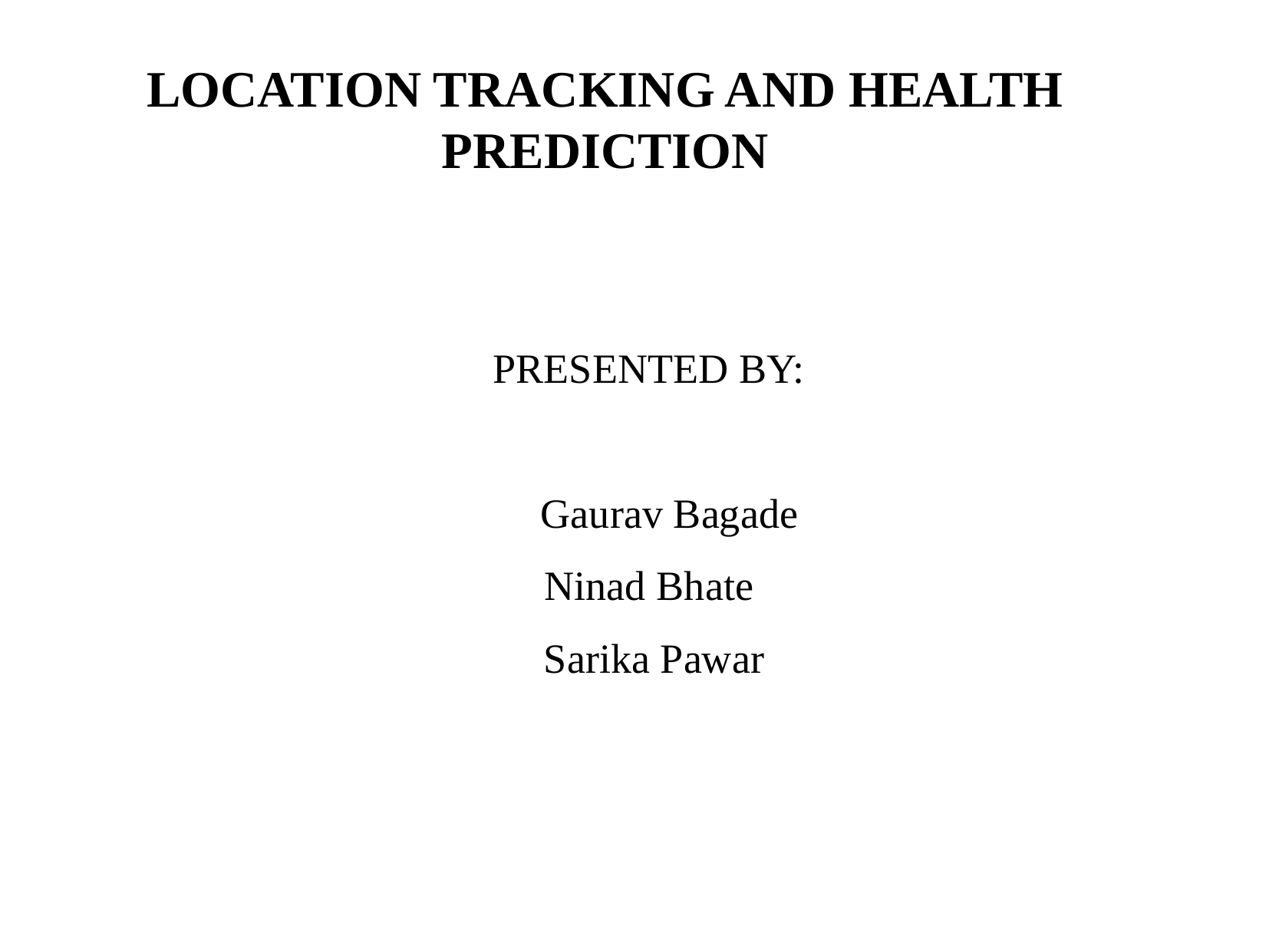

LOCATION TRACKING AND HEALTH PREDICTION
PRESENTED BY:

    Gaurav Bagade
Ninad Bhate
 Sarika Pawar